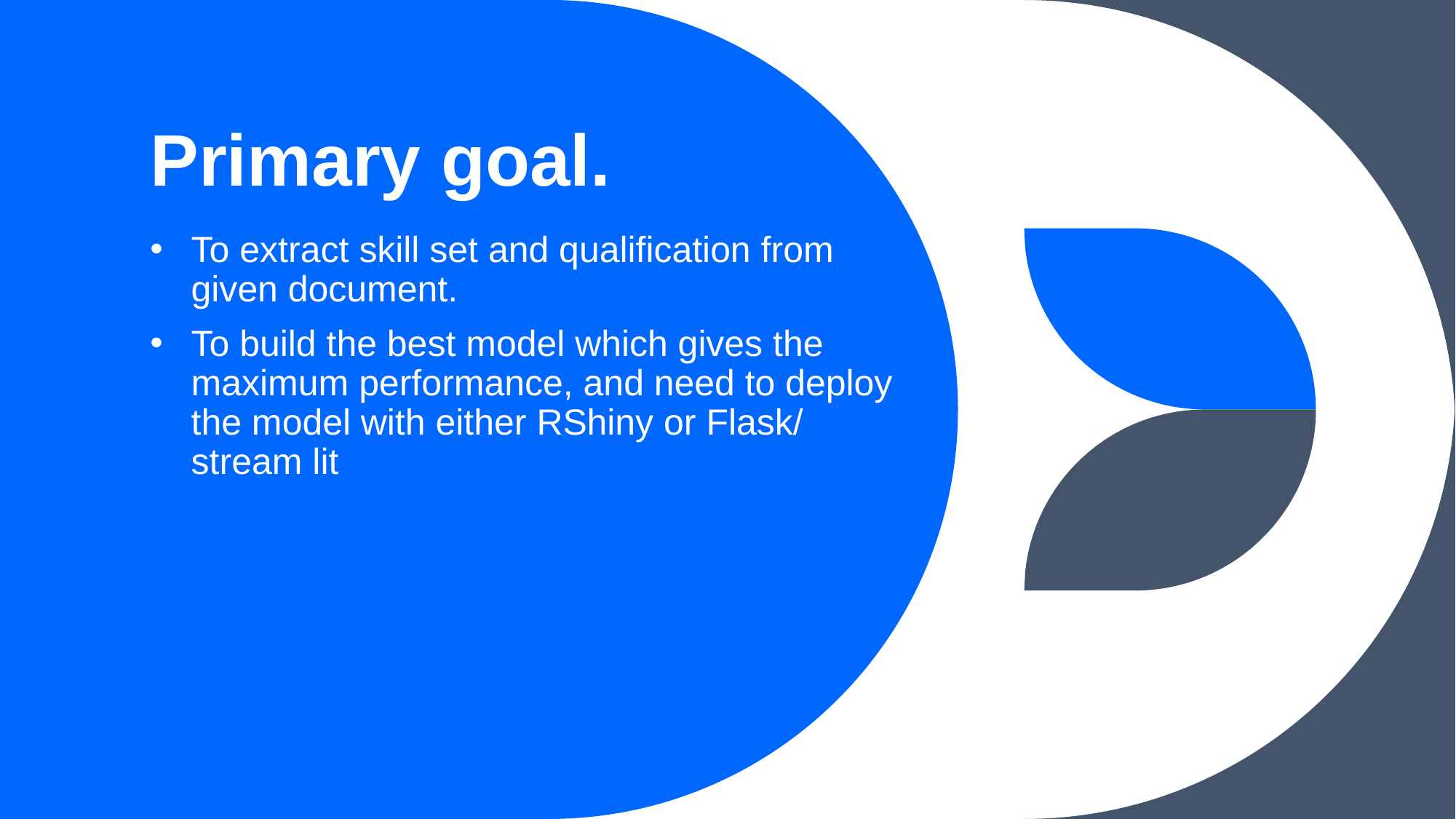

# Primary goal.
To extract skill set and qualification from given document.
To build the best model which gives the maximum performance, and need to deploy the model with either RShiny or Flask/ stream lit